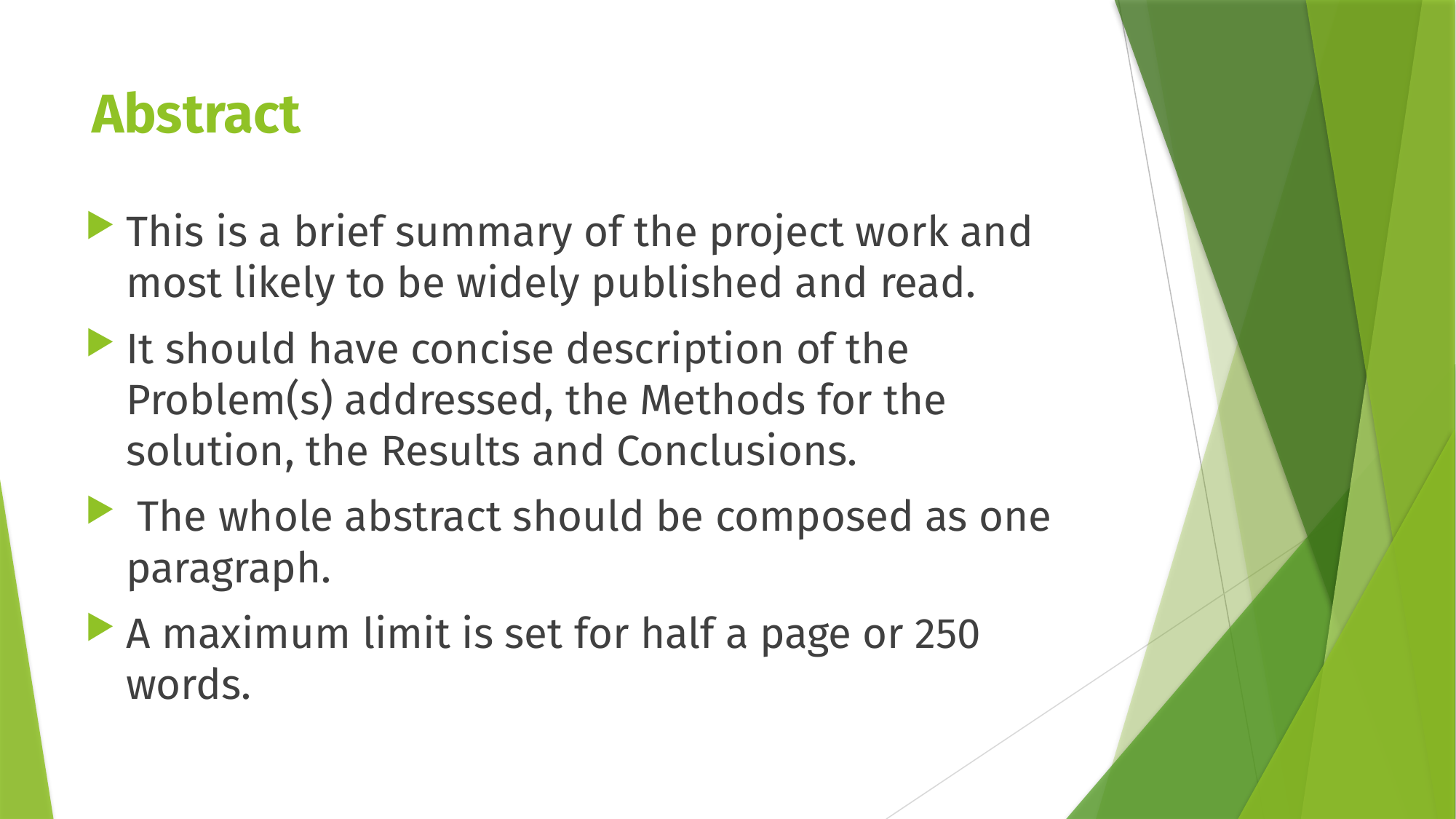

# Abstract
This is a brief summary of the project work and most likely to be widely published and read.
It should have concise description of the Problem(s) addressed, the Methods for the solution, the Results and Conclusions.
 The whole abstract should be composed as one paragraph.
A maximum limit is set for half a page or 250 words.